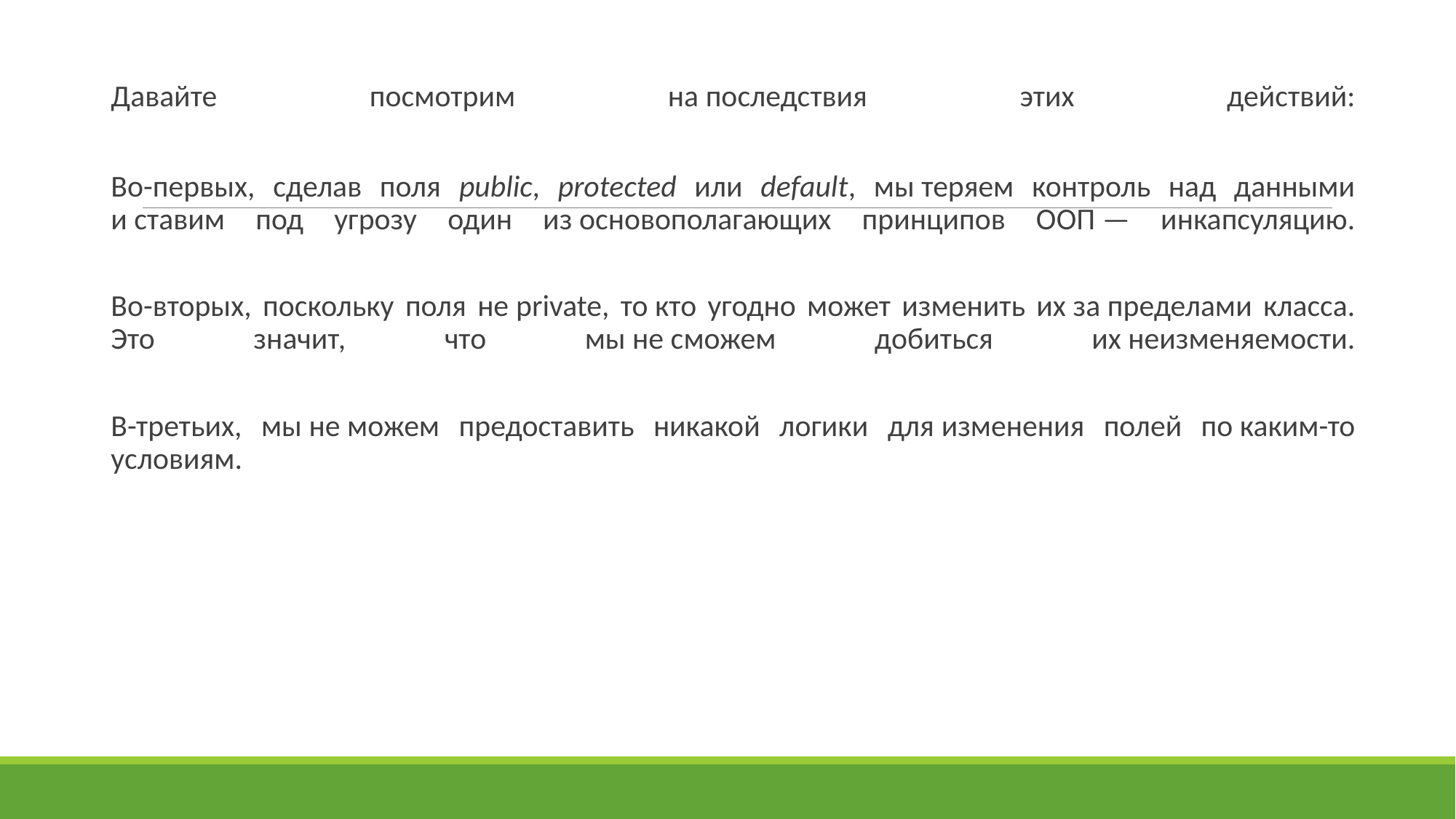

Давайте посмотрим на последствия этих действий:
Во-первых, сделав поля public, protected или default, мы теряем контроль над данными и ставим под угрозу один из основополагающих принципов ООП — инкапсуляцию.
Во-вторых, поскольку поля не private, то кто угодно может изменить их за пределами класса. Это значит, что мы не сможем добиться их неизменяемости.
В-третьих, мы не можем предоставить никакой логики для изменения полей по каким-то условиям.